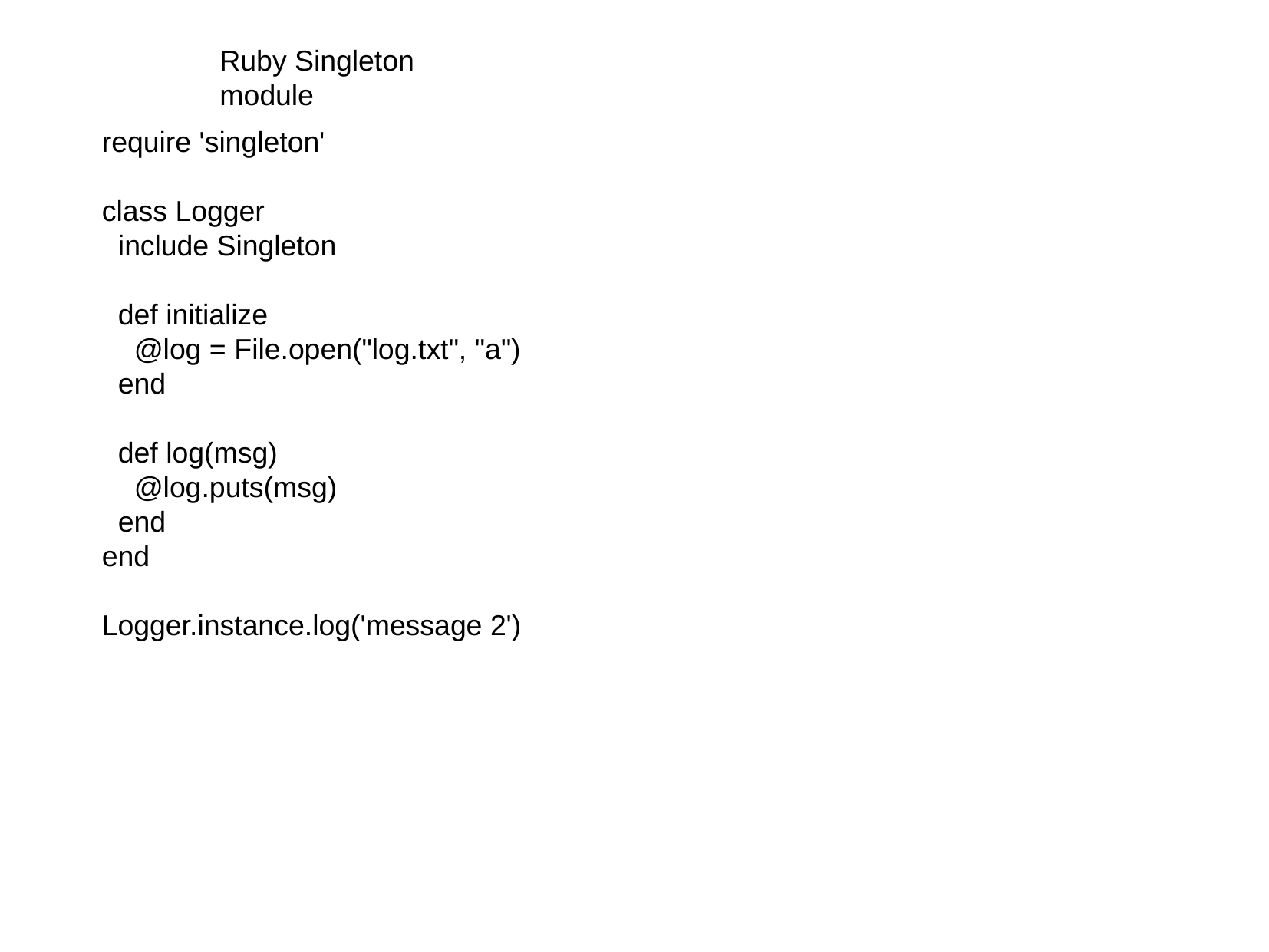

Ruby Singleton module
require 'singleton'

class Logger
  include Singleton

  def initialize
    @log = File.open("log.txt", "a")
  end

  def log(msg)
    @log.puts(msg)
  end
end

Logger.instance.log('message 2')